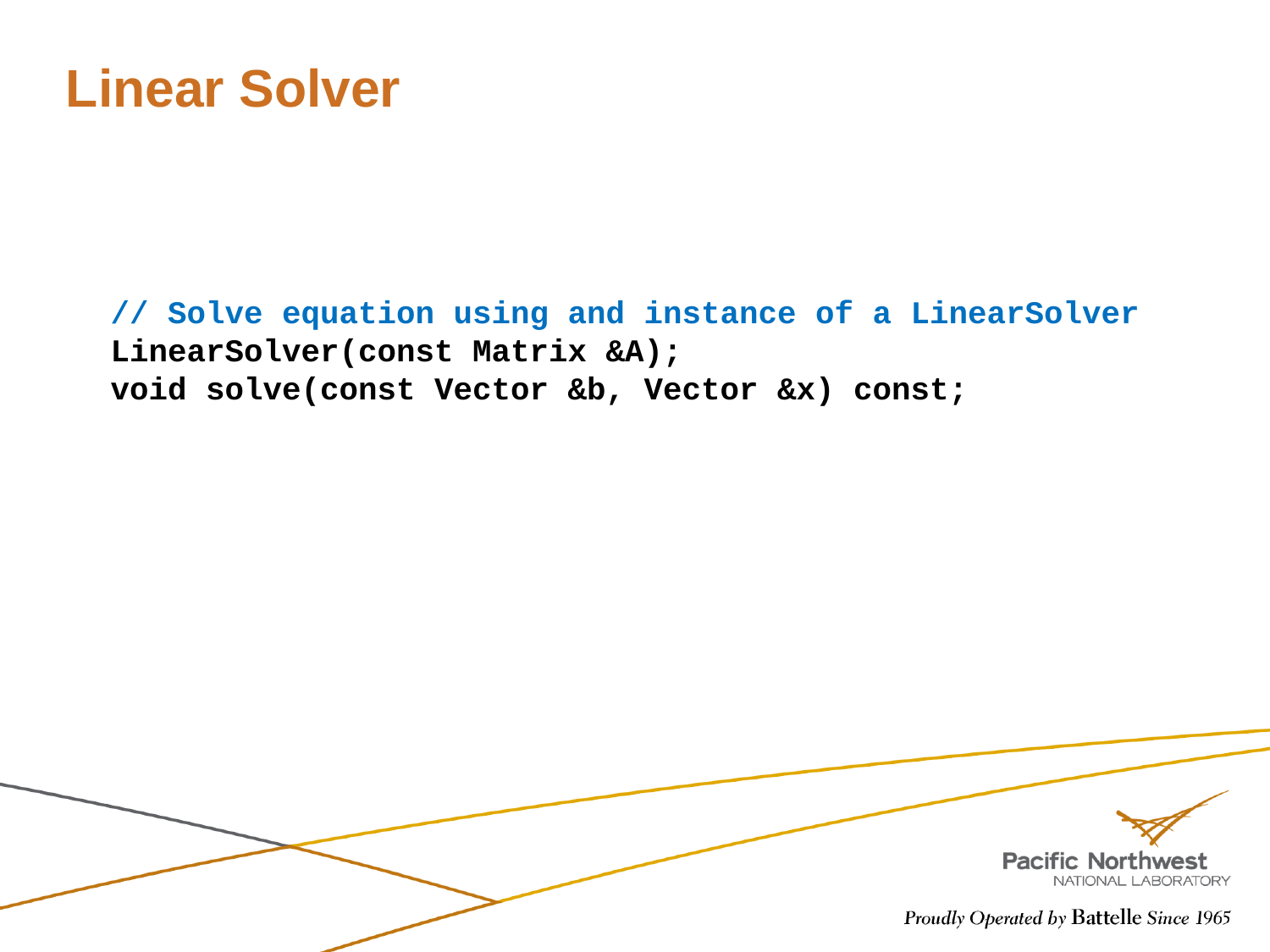

# Linear Solver
// Solve equation using and instance of a LinearSolver
LinearSolver(const Matrix &A);
void solve(const Vector &b, Vector &x) const;